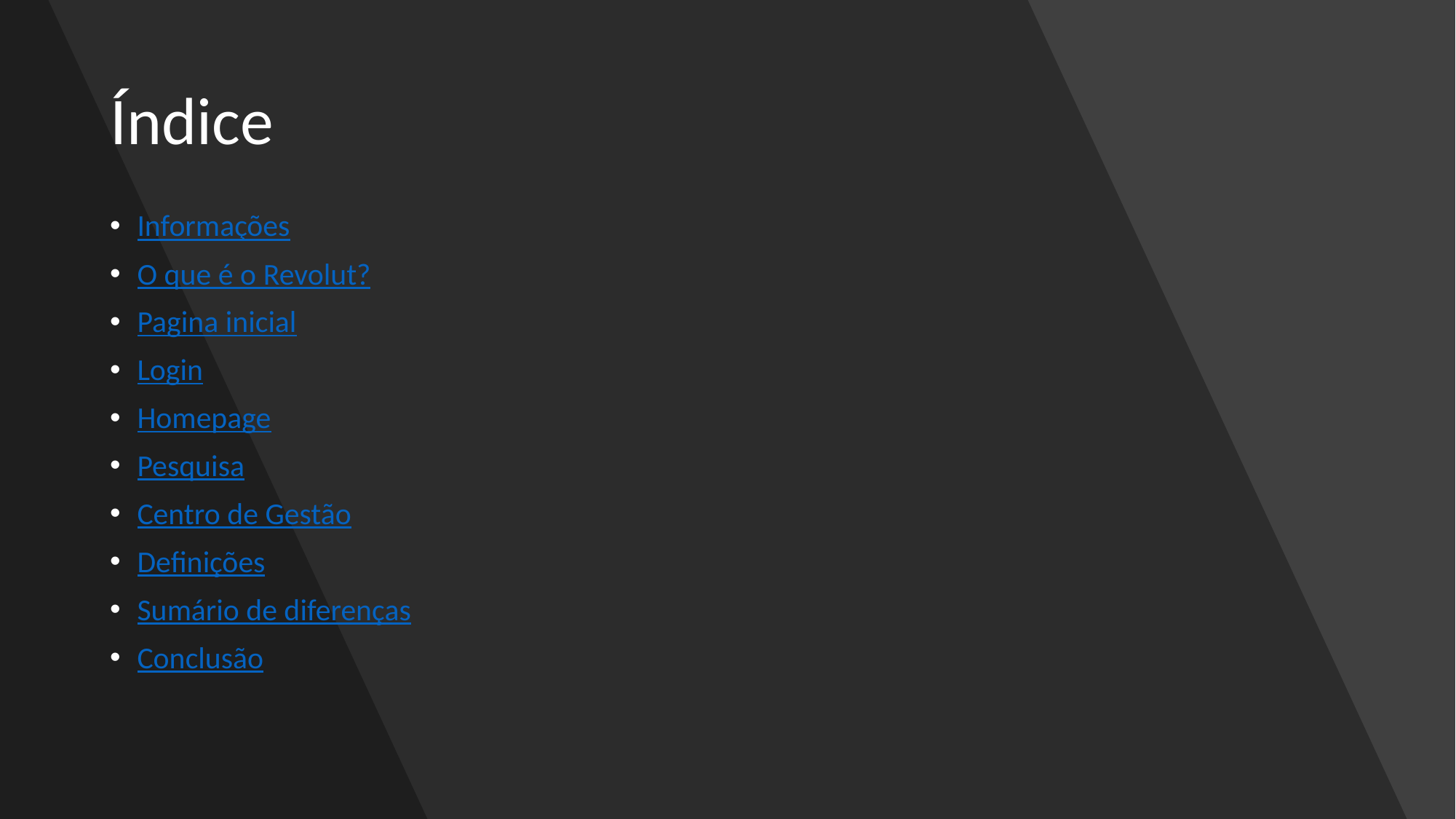

# Índice
Informações
O que é o Revolut?
Pagina inicial
Login
Homepage
Pesquisa
Centro de Gestão
Definições
Sumário de diferenças
Conclusão